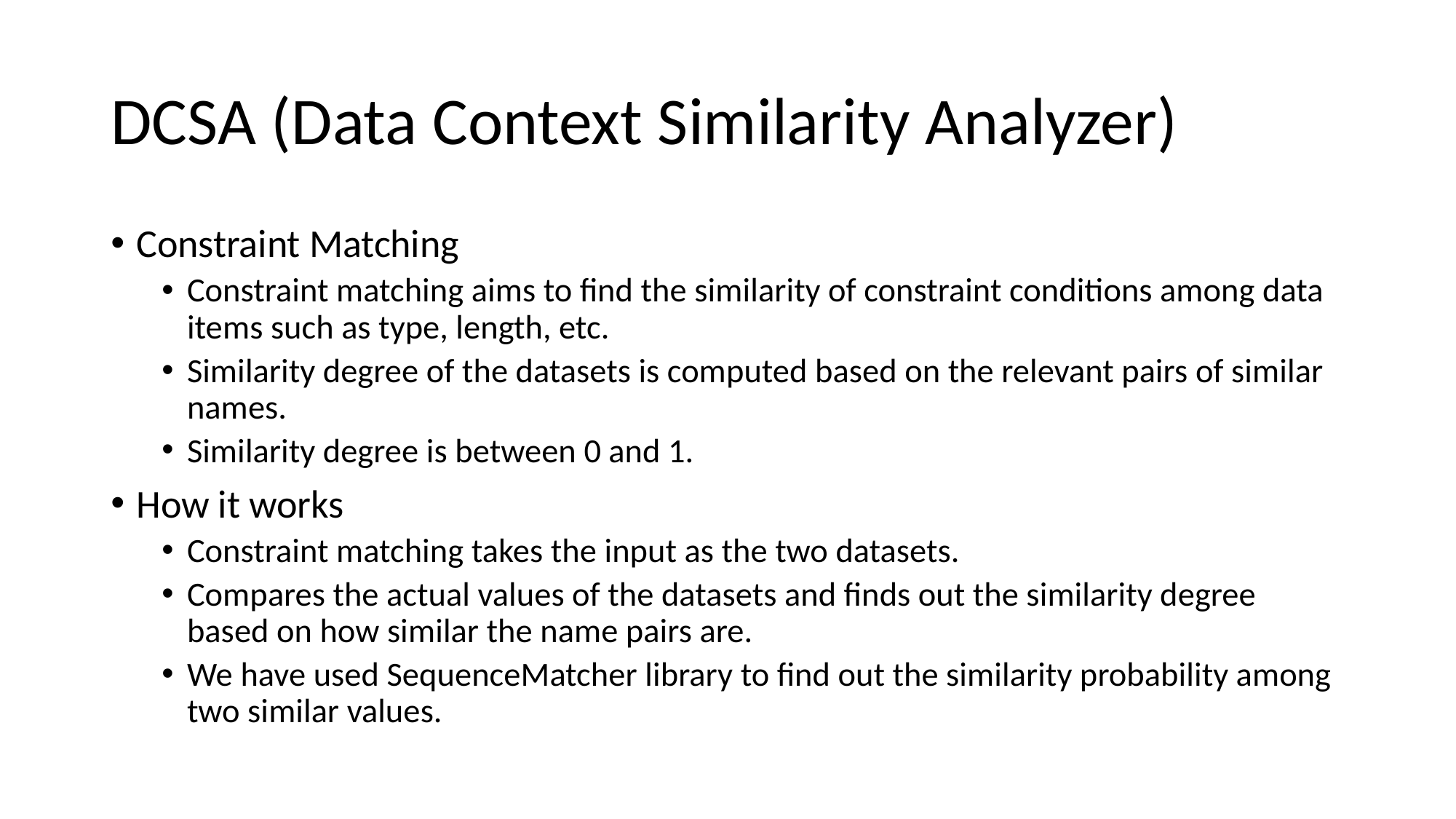

# DCSA (Data Context Similarity Analyzer)
Constraint Matching
Constraint matching aims to find the similarity of constraint conditions among data items such as type, length, etc.
Similarity degree of the datasets is computed based on the relevant pairs of similar names.
Similarity degree is between 0 and 1.
How it works
Constraint matching takes the input as the two datasets.
Compares the actual values of the datasets and finds out the similarity degree based on how similar the name pairs are.
We have used SequenceMatcher library to find out the similarity probability among two similar values.